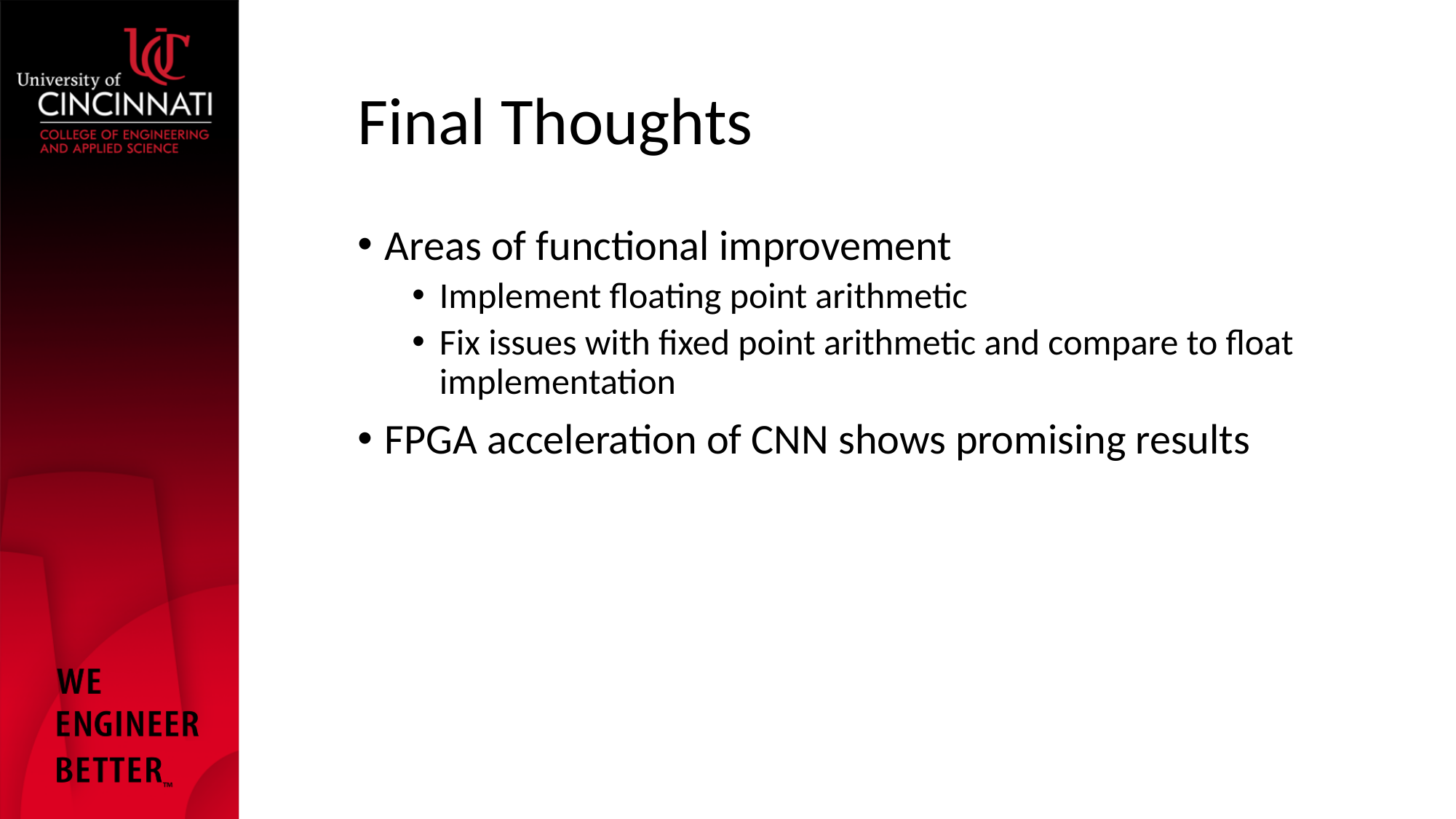

# Final Thoughts
Areas of functional improvement
Implement floating point arithmetic
Fix issues with fixed point arithmetic and compare to float implementation
FPGA acceleration of CNN shows promising results